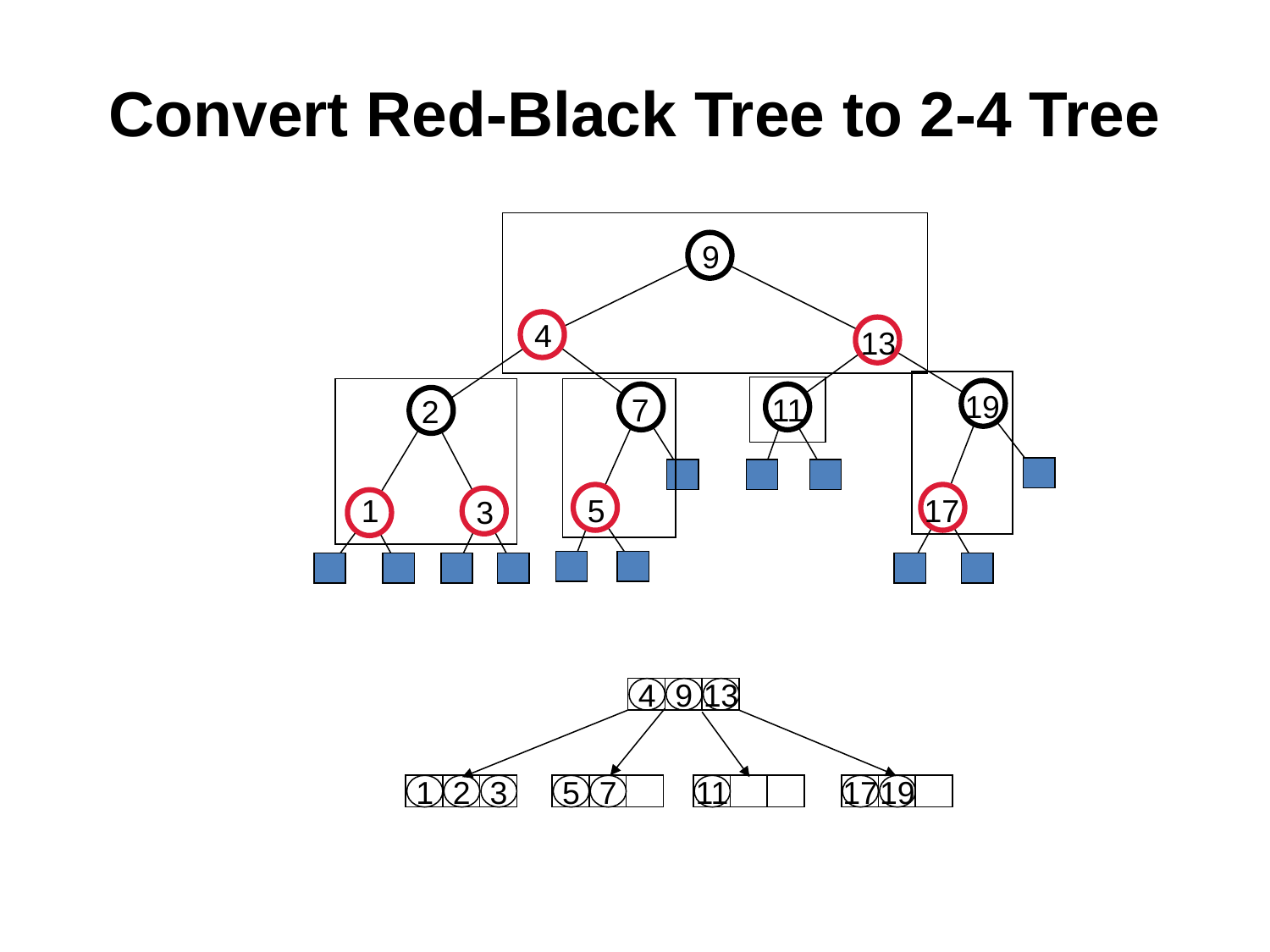

# Convert Red-Black Tree to 2-4 Tree

9

4

13

19

7
11

2

1
5
17

3

4
9
13

1
2
3

5
7

11

17
19